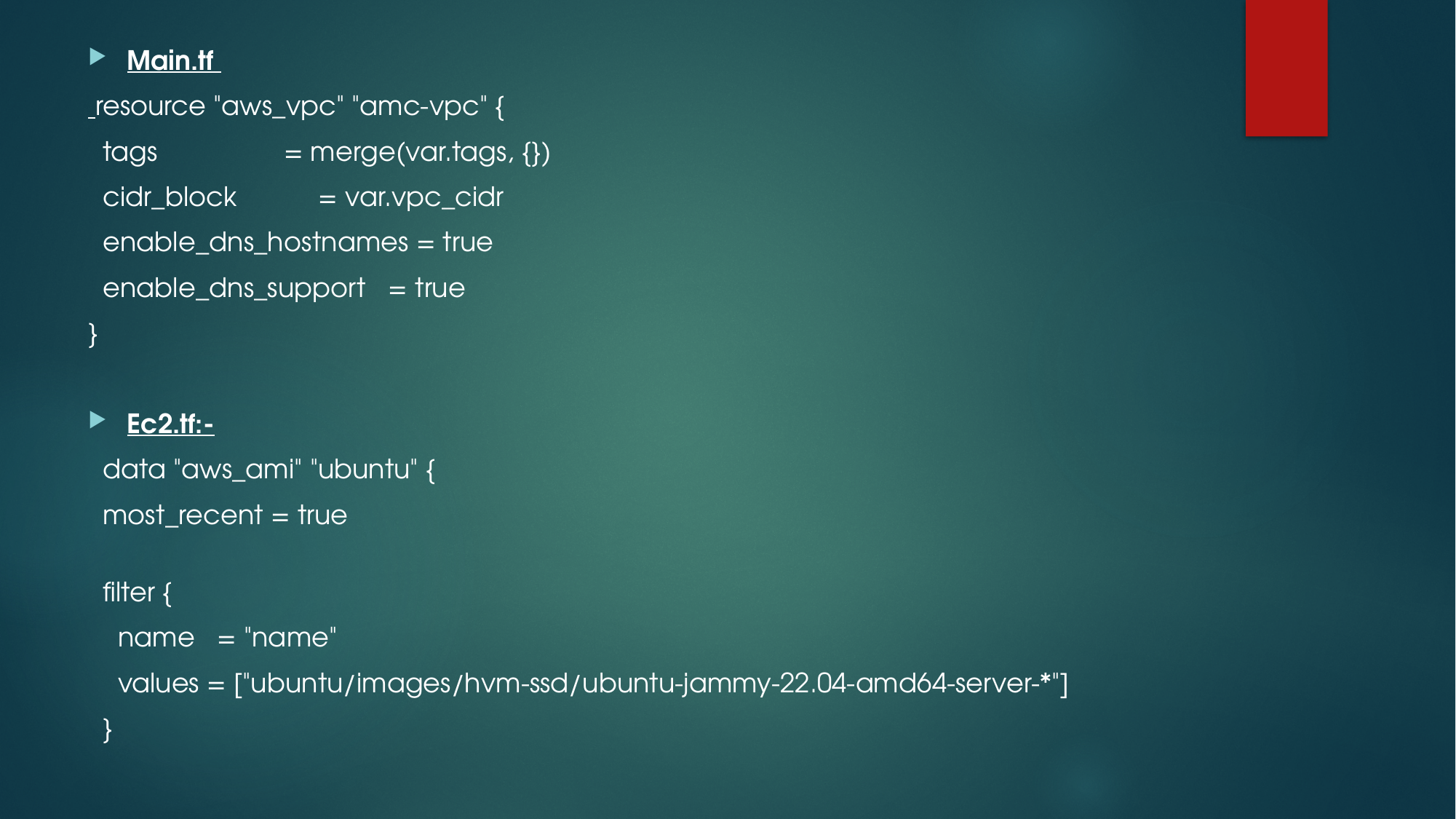

Main.tf
 resource "aws_vpc" "amc-vpc" {
  tags                 = merge(var.tags, {})
  cidr_block           = var.vpc_cidr
  enable_dns_hostnames = true
  enable_dns_support   = true
}

Ec2.tf:-
  data "aws_ami" "ubuntu" {
  most_recent = true
  filter {
    name   = "name"
    values = ["ubuntu/images/hvm-ssd/ubuntu-jammy-22.04-amd64-server-*"]
  }